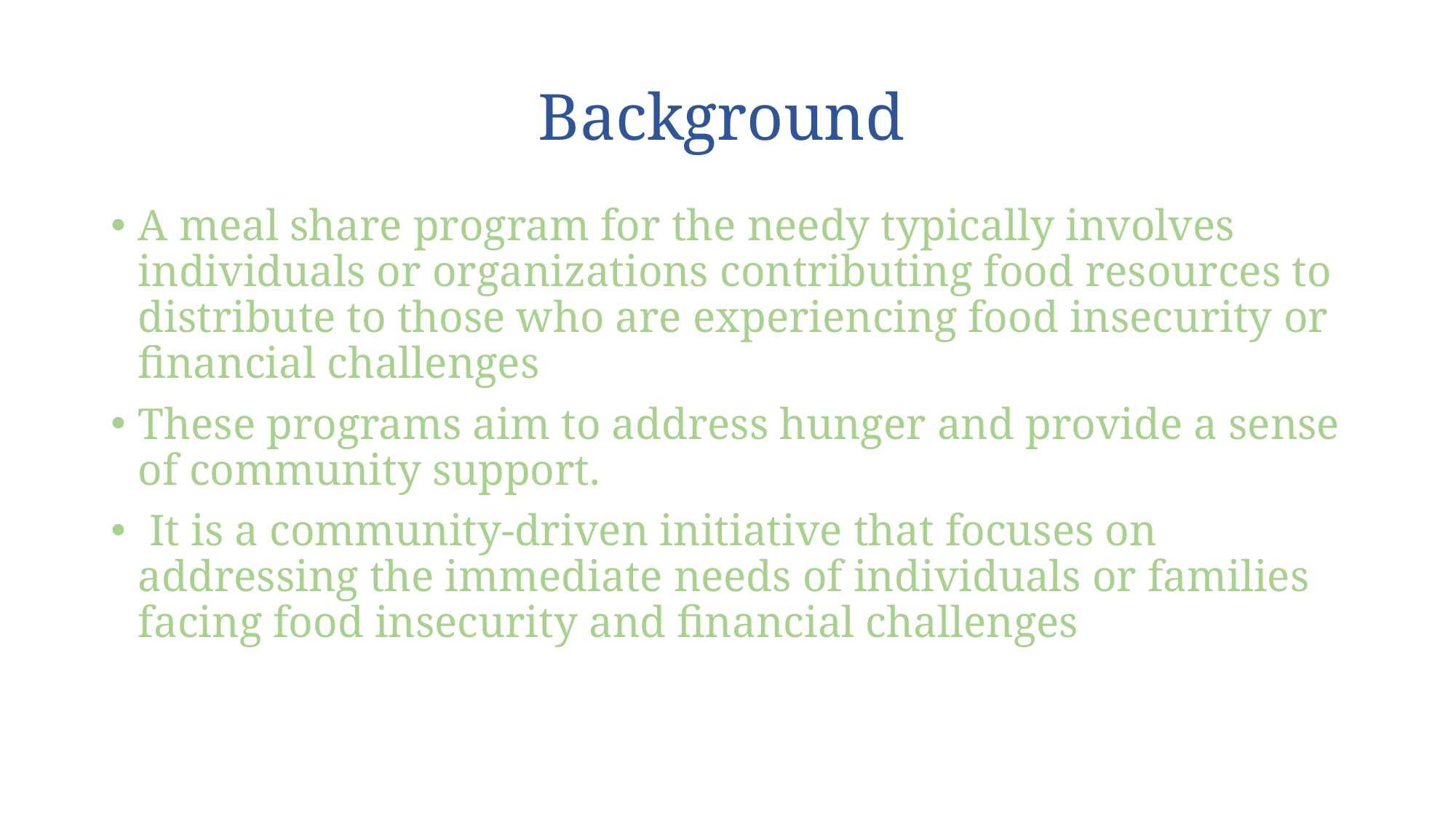

# Background
A meal share program for the needy typically involves individuals or organizations contributing food resources to distribute to those who are experiencing food insecurity or financial challenges
These programs aim to address hunger and provide a sense of community support.
 It is a community-driven initiative that focuses on addressing the immediate needs of individuals or families facing food insecurity and financial challenges